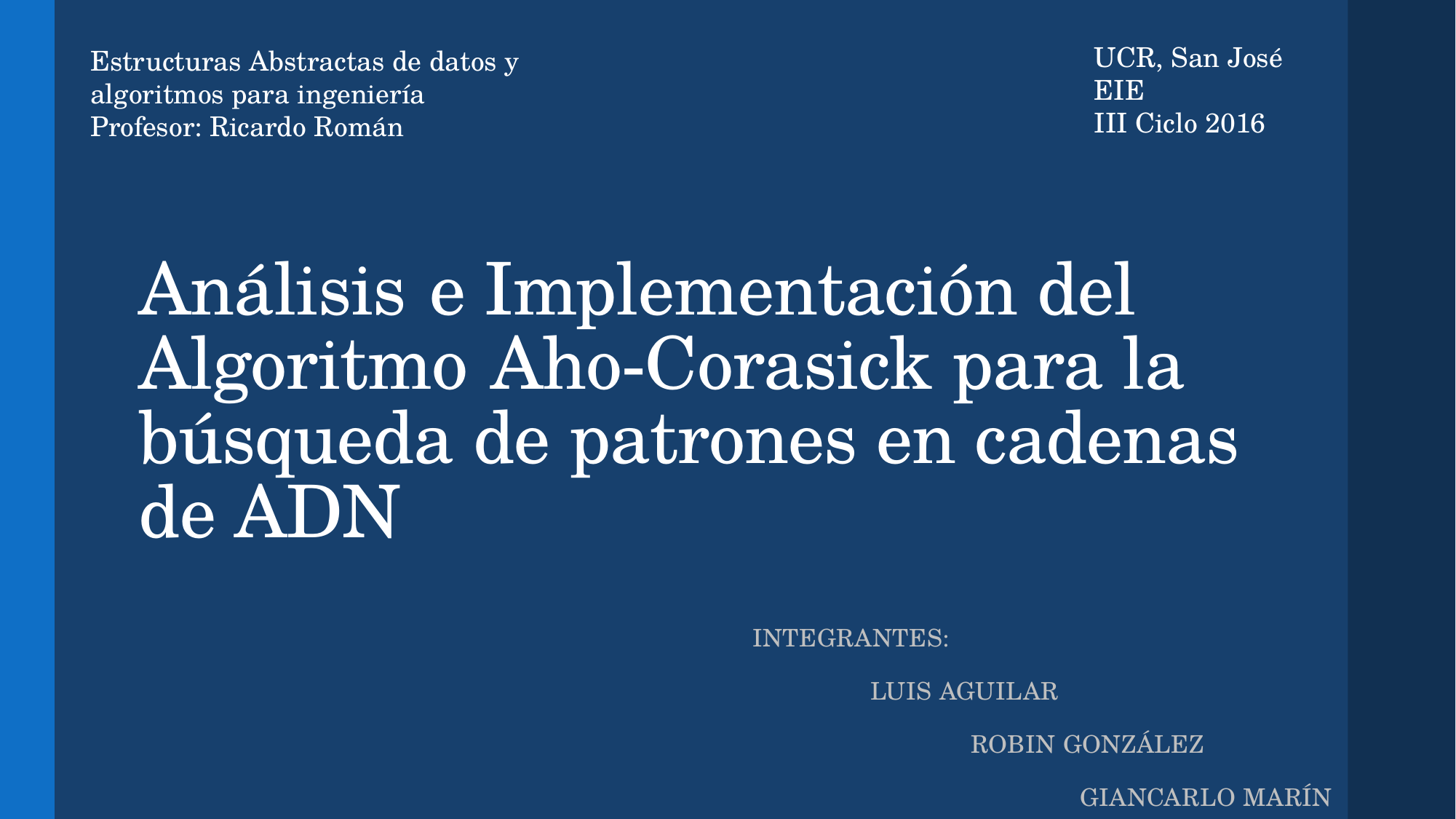

UCR, San José​
EIE​
III Ciclo 2016​

Estructuras Abstractas de datos y algoritmos para ingeniería​
Profesor: Ricardo Román​
# Análisis e Implementación del Algoritmo Aho-Corasick para la búsqueda de patrones en cadenas de ADN
	INTEGRANTES:
		 LUIS AGUILAR​
        			ROBIN GONZÁLEZ​
				GIANCARLO MARÍN​